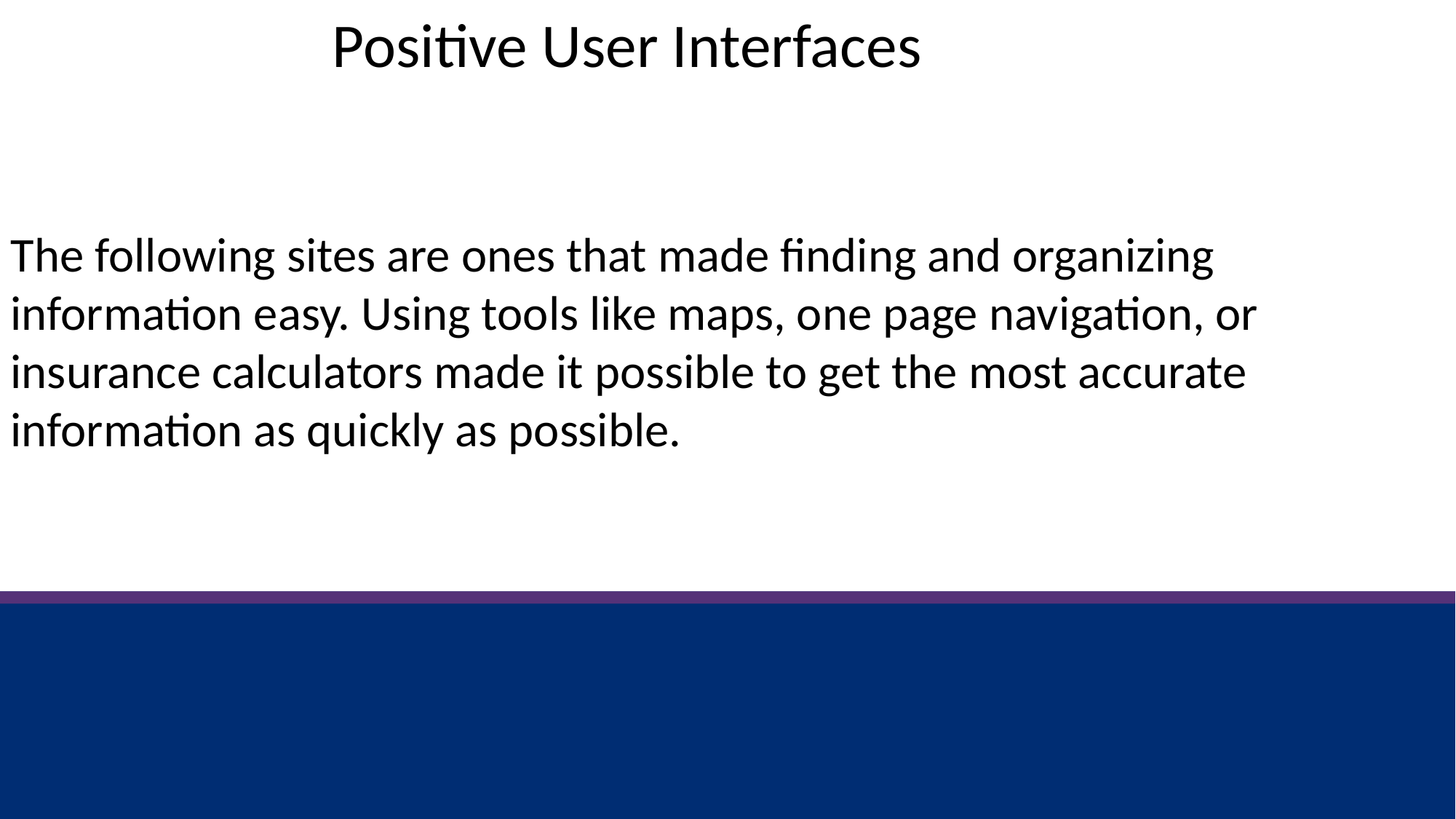

Positive User Interfaces
The following sites are ones that made finding and organizing information easy. Using tools like maps, one page navigation, or insurance calculators made it possible to get the most accurate information as quickly as possible.